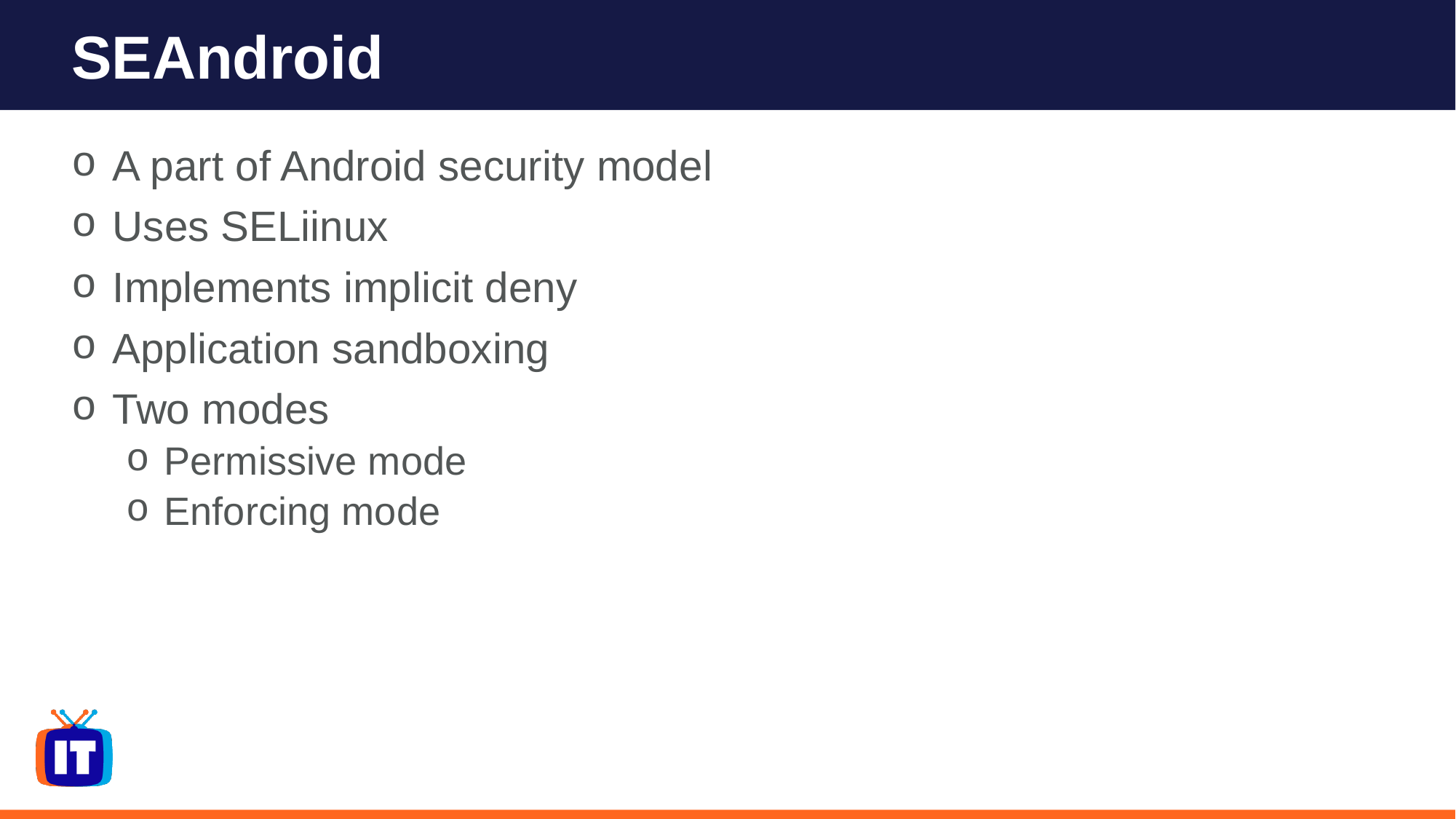

# SEAndroid
A part of Android security model
Uses SELiinux
Implements implicit deny
Application sandboxing
Two modes
 Permissive mode
 Enforcing mode